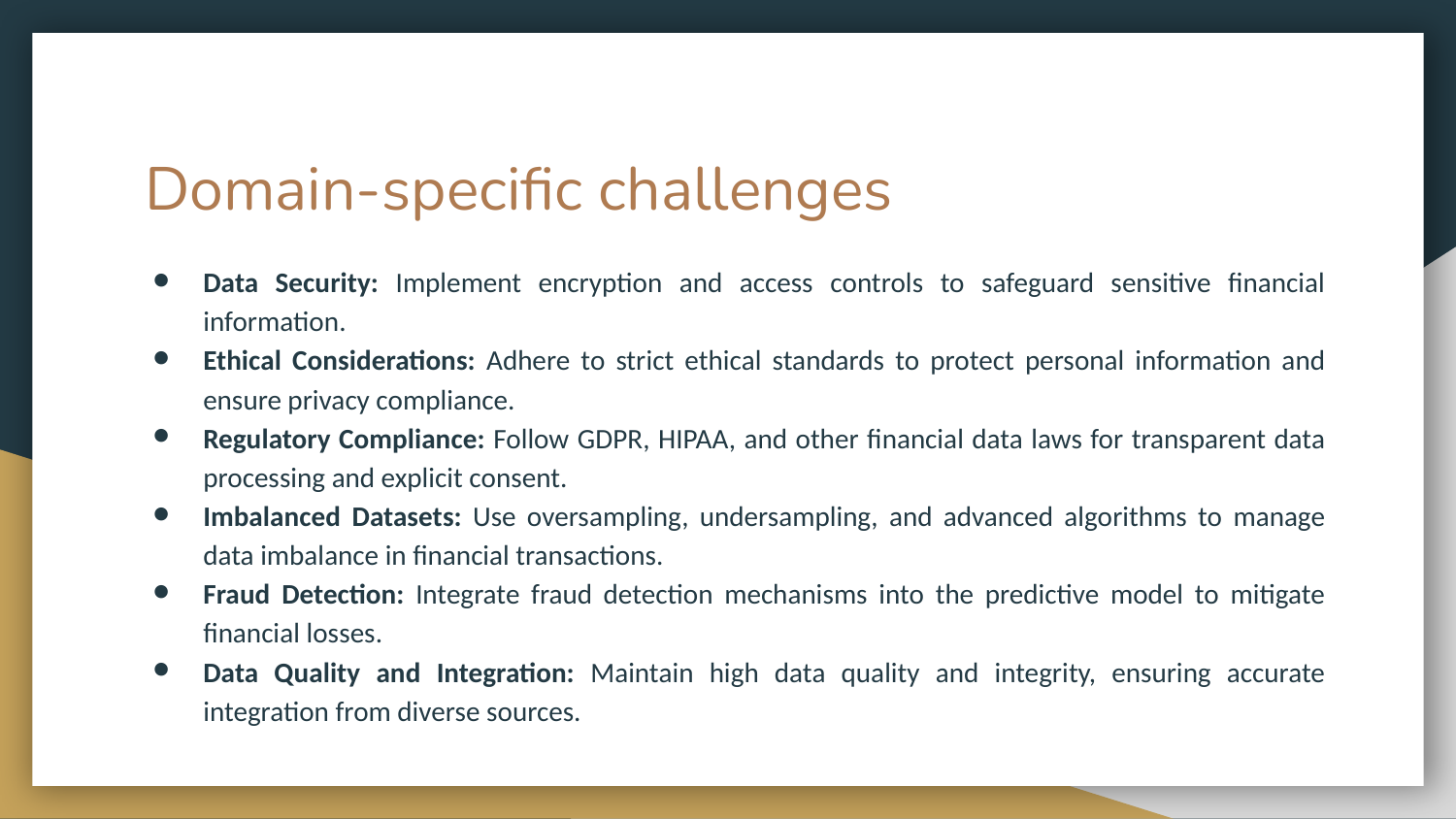

# Domain-specific challenges

Data Security: Implement encryption and access controls to safeguard sensitive financial information.
Ethical Considerations: Adhere to strict ethical standards to protect personal information and ensure privacy compliance.
Regulatory Compliance: Follow GDPR, HIPAA, and other financial data laws for transparent data processing and explicit consent.
Imbalanced Datasets: Use oversampling, undersampling, and advanced algorithms to manage data imbalance in financial transactions.
Fraud Detection: Integrate fraud detection mechanisms into the predictive model to mitigate financial losses.
Data Quality and Integration: Maintain high data quality and integrity, ensuring accurate integration from diverse sources.